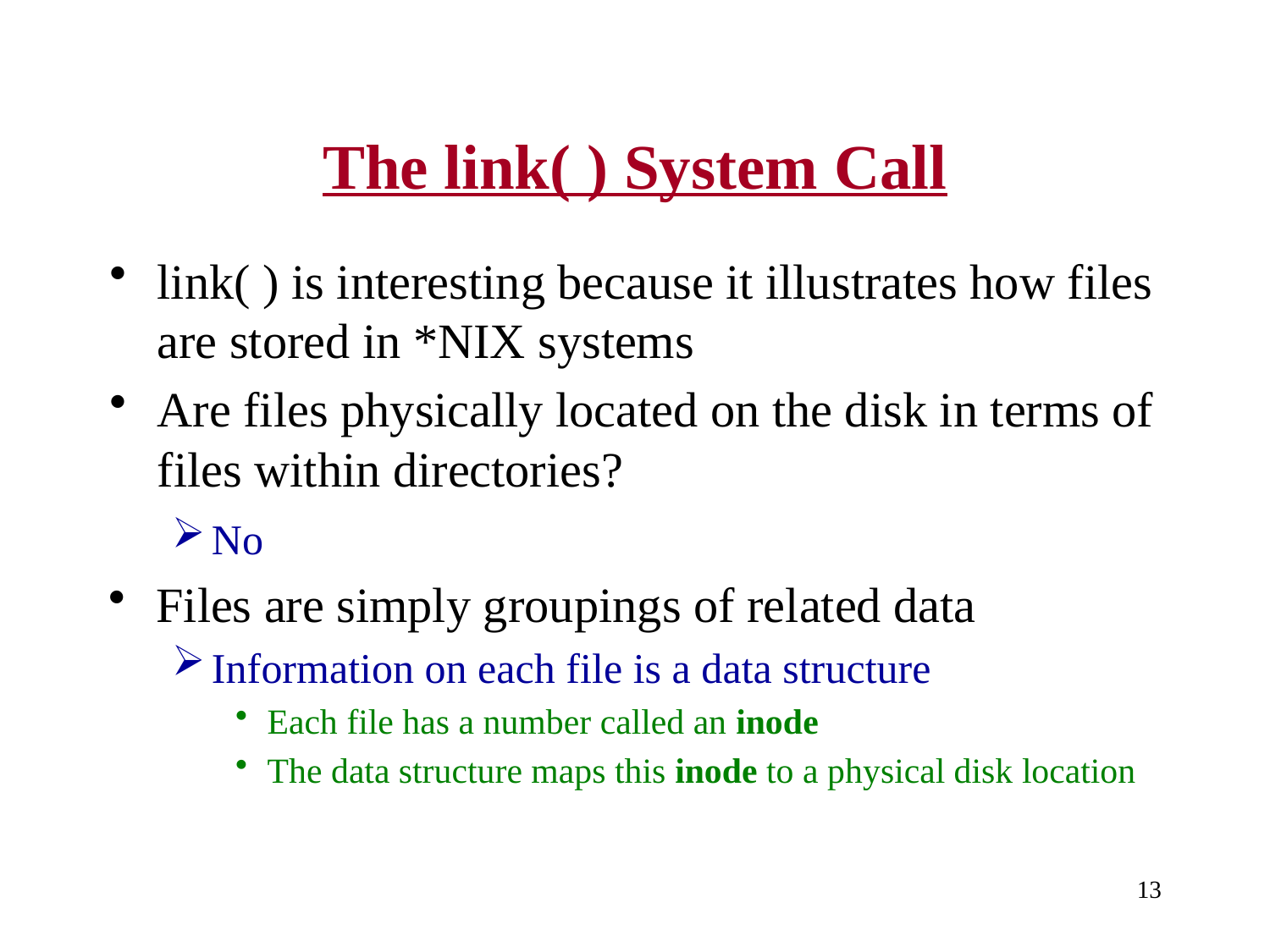

# The link( ) System Call
link( ) is interesting because it illustrates how files are stored in *NIX systems
Are files physically located on the disk in terms of files within directories?

No
Files are simply groupings of related data
Information on each file is a data structure
Each file has a number called an inode
The data structure maps this inode to a physical disk location

13